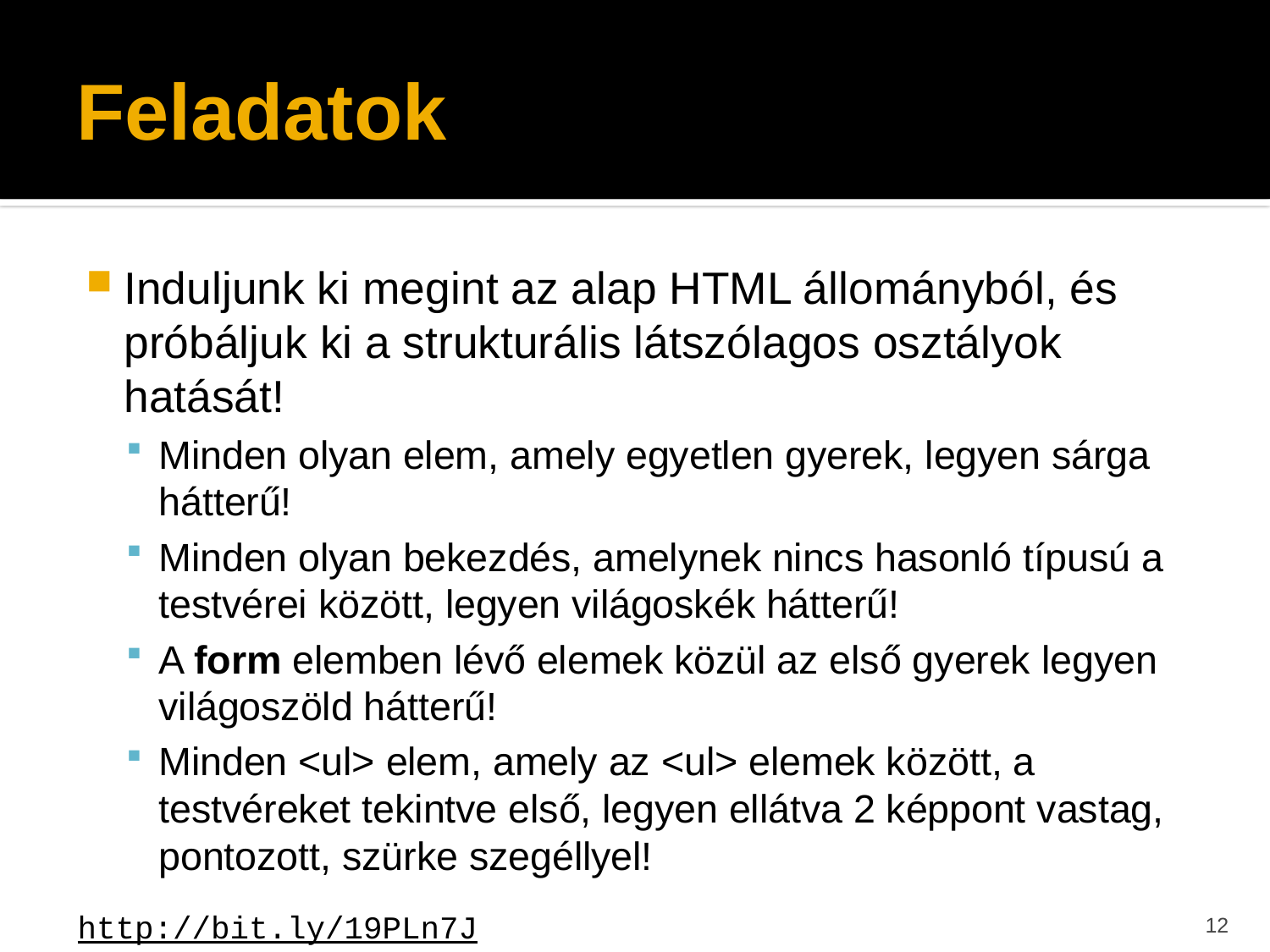

# Feladatok
Induljunk ki megint az alap HTML állományból, és próbáljuk ki a strukturális látszólagos osztályok hatását!
Minden olyan elem, amely egyetlen gyerek, legyen sárga hátterű!
Minden olyan bekezdés, amelynek nincs hasonló típusú a testvérei között, legyen világoskék hátterű!
A form elemben lévő elemek közül az első gyerek legyen világoszöld hátterű!
Minden <ul> elem, amely az <ul> elemek között, a testvéreket tekintve első, legyen ellátva 2 képpont vastag, pontozott, szürke szegéllyel!
12
http://bit.ly/19PLn7J